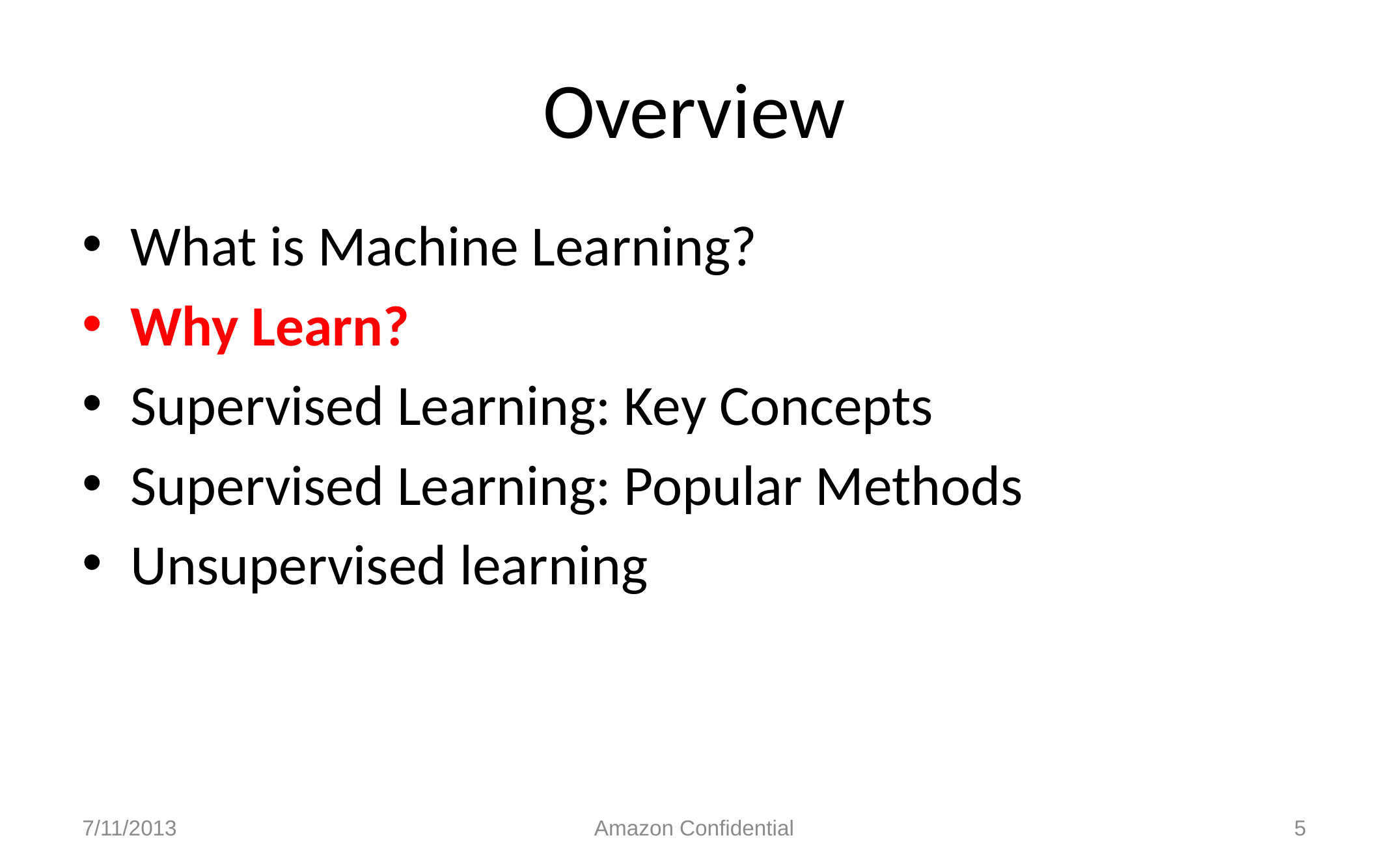

# Overview
What is Machine Learning?
Why Learn?
Supervised Learning: Key Concepts
Supervised Learning: Popular Methods
Unsupervised learning
7/11/2013
Amazon Confidential
5